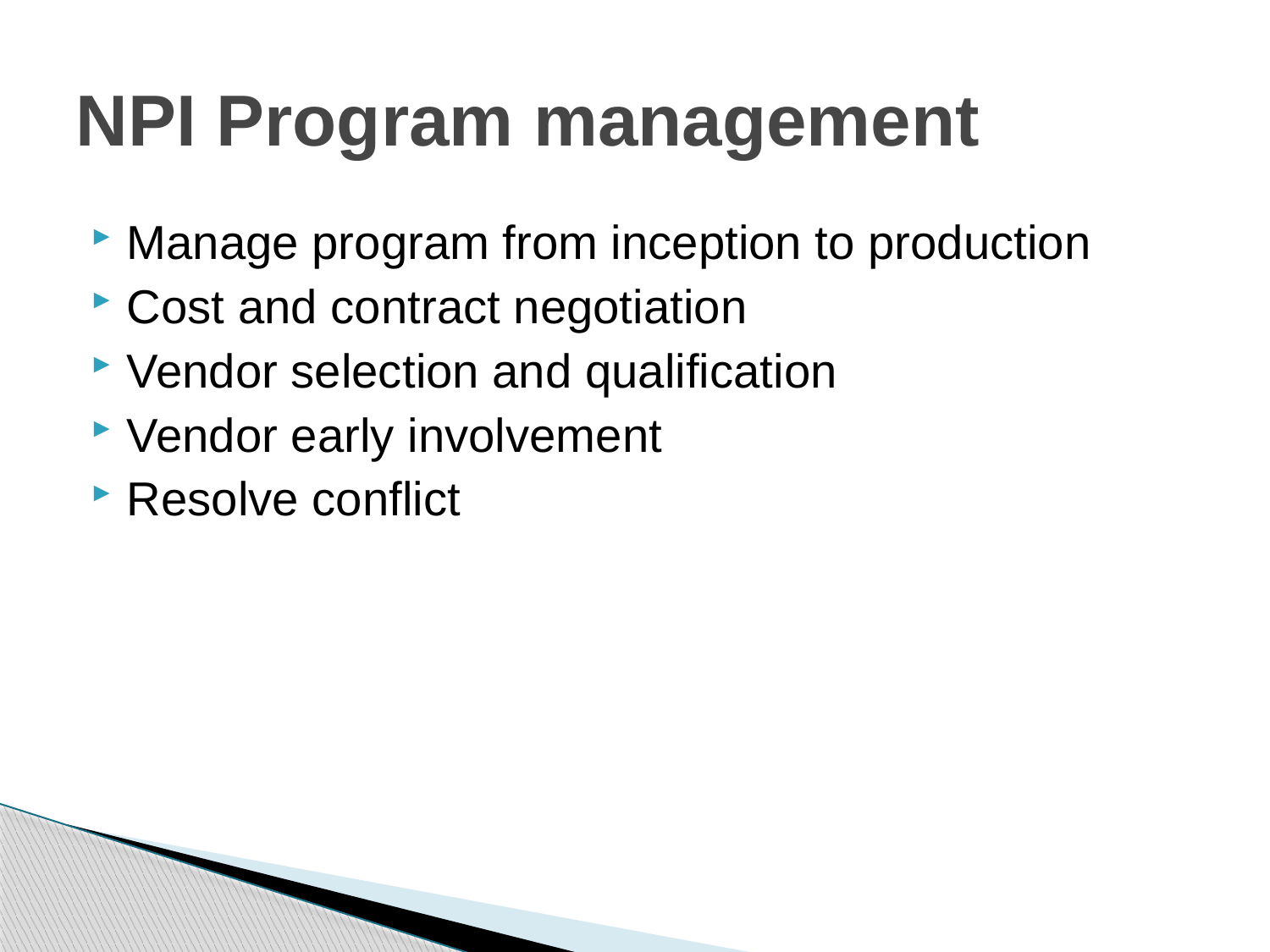

# NPI Program management
Manage program from inception to production
Cost and contract negotiation
Vendor selection and qualification
Vendor early involvement
Resolve conflict